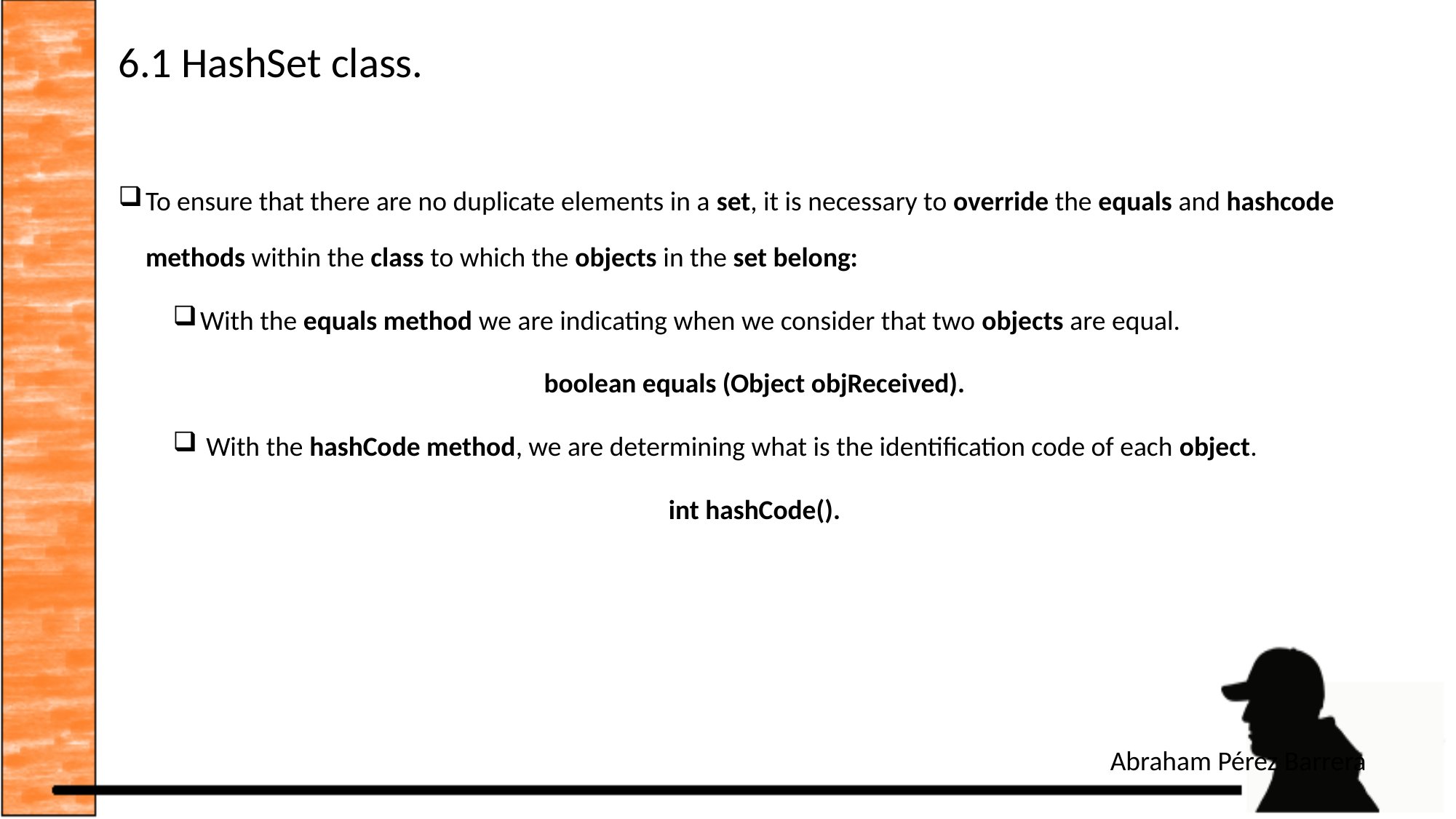

# 6.1 HashSet class.
To ensure that there are no duplicate elements in a set, it is necessary to override the equals and hashcode methods within the class to which the objects in the set belong:
With the equals method we are indicating when we consider that two objects are equal.
boolean equals (Object objReceived).
 With the hashCode method, we are determining what is the identification code of each object.
int hashCode().